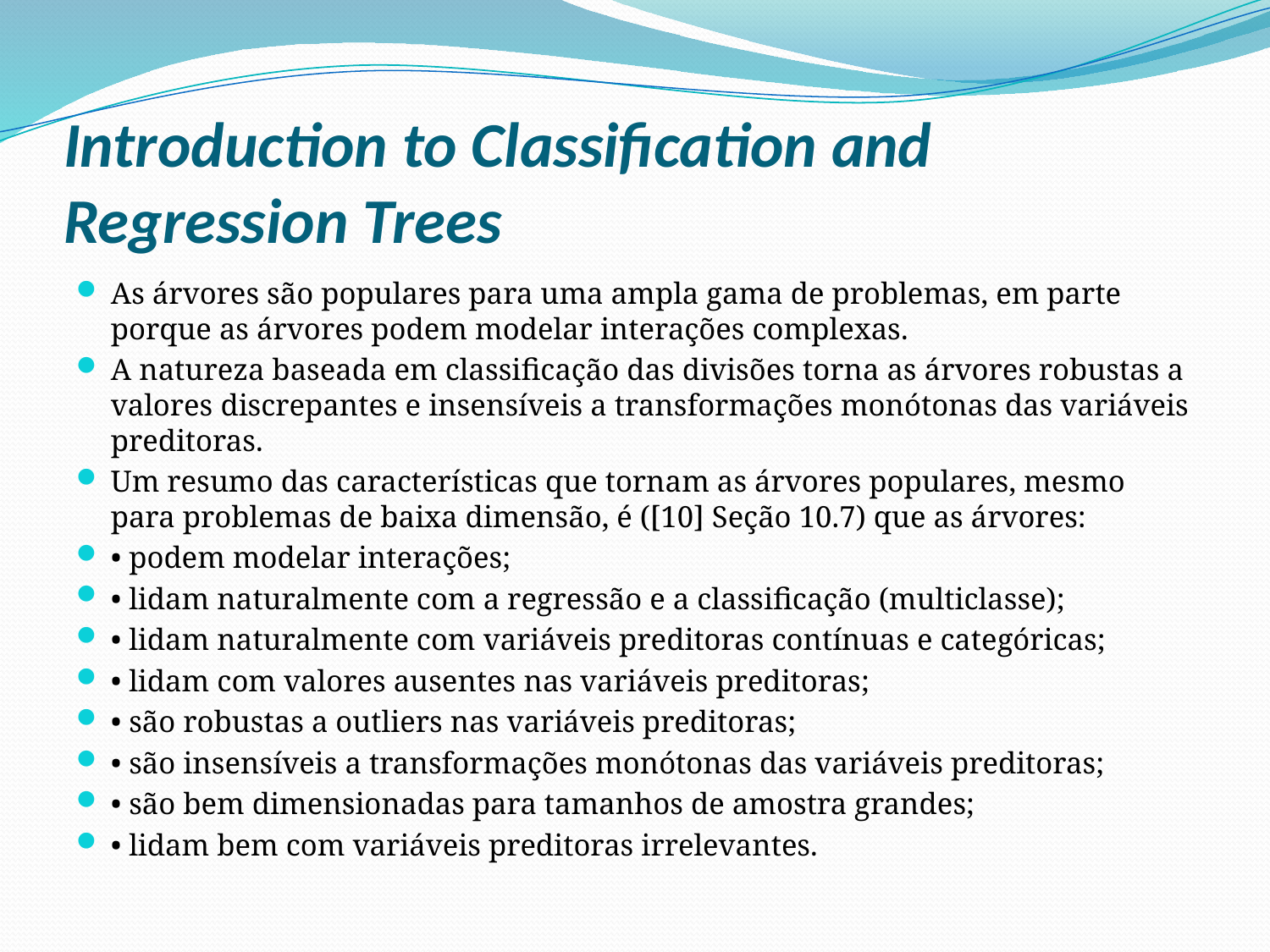

# Introduction to Classification and Regression Trees
As árvores são populares para uma ampla gama de problemas, em parte porque as árvores podem modelar interações complexas.
A natureza baseada em classificação das divisões torna as árvores robustas a valores discrepantes e insensíveis a transformações monótonas das variáveis preditoras.
Um resumo das características que tornam as árvores populares, mesmo para problemas de baixa dimensão, é ([10] Seção 10.7) que as árvores:
• podem modelar interações;
• lidam naturalmente com a regressão e a classificação (multiclasse);
• lidam naturalmente com variáveis preditoras contínuas e categóricas;
• lidam com valores ausentes nas variáveis preditoras;
• são robustas a outliers nas variáveis preditoras;
• são insensíveis a transformações monótonas das variáveis preditoras;
• são bem dimensionadas para tamanhos de amostra grandes;
• lidam bem com variáveis preditoras irrelevantes.